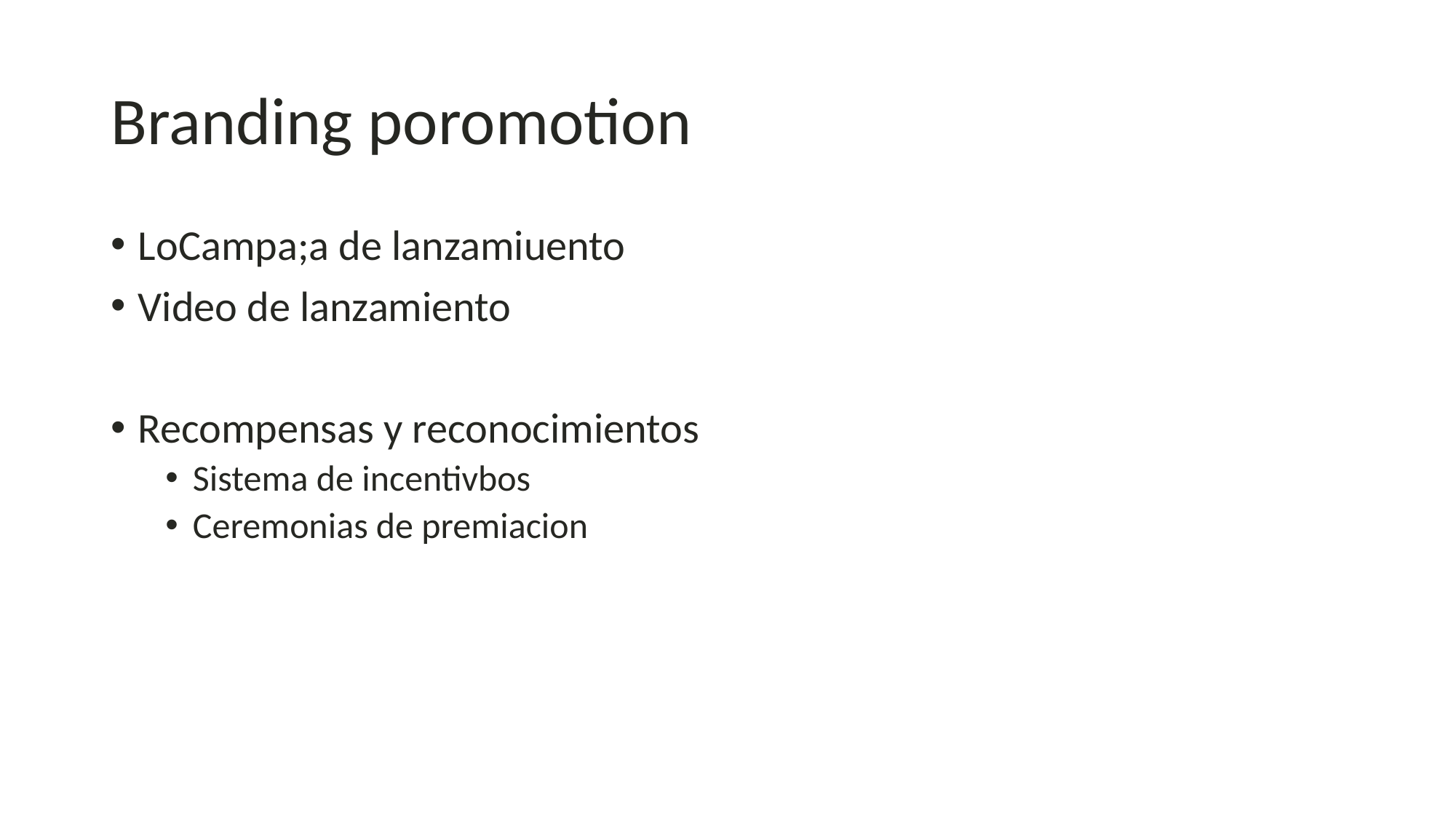

# Branding poromotion
LoCampa;a de lanzamiuento
Video de lanzamiento

Recompensas y reconocimientos
Sistema de incentivbos
Ceremonias de premiacion